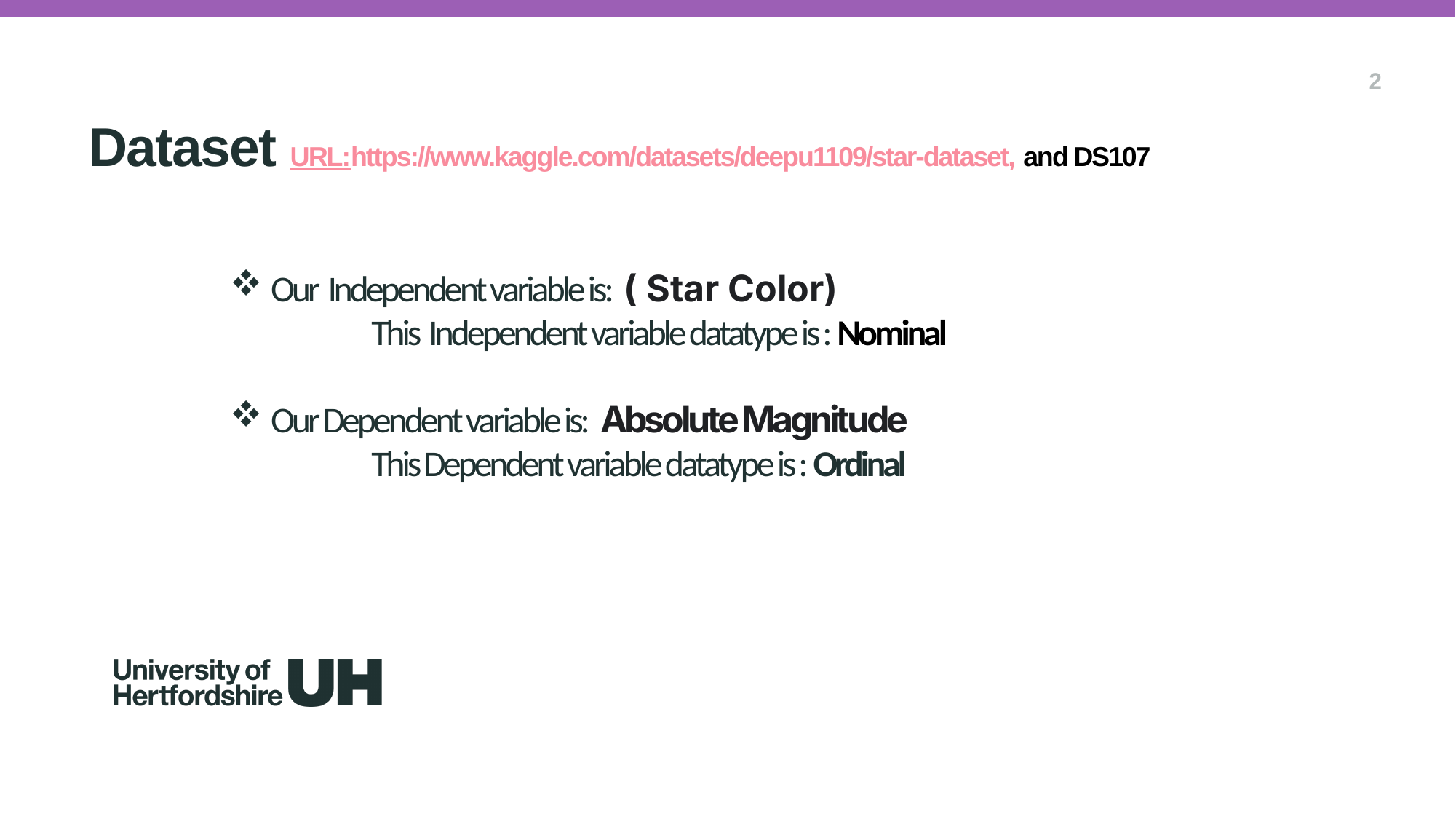

2
Dataset URL:https://www.kaggle.com/datasets/deepu1109/star-dataset, and DS107
Our  Independent variable is:  ( Star Color)
                   This  Independent variable datatype is : Nominal

Our Dependent variable is:  Absolute Magnitude
                   This Dependent variable datatype is : Ordinal